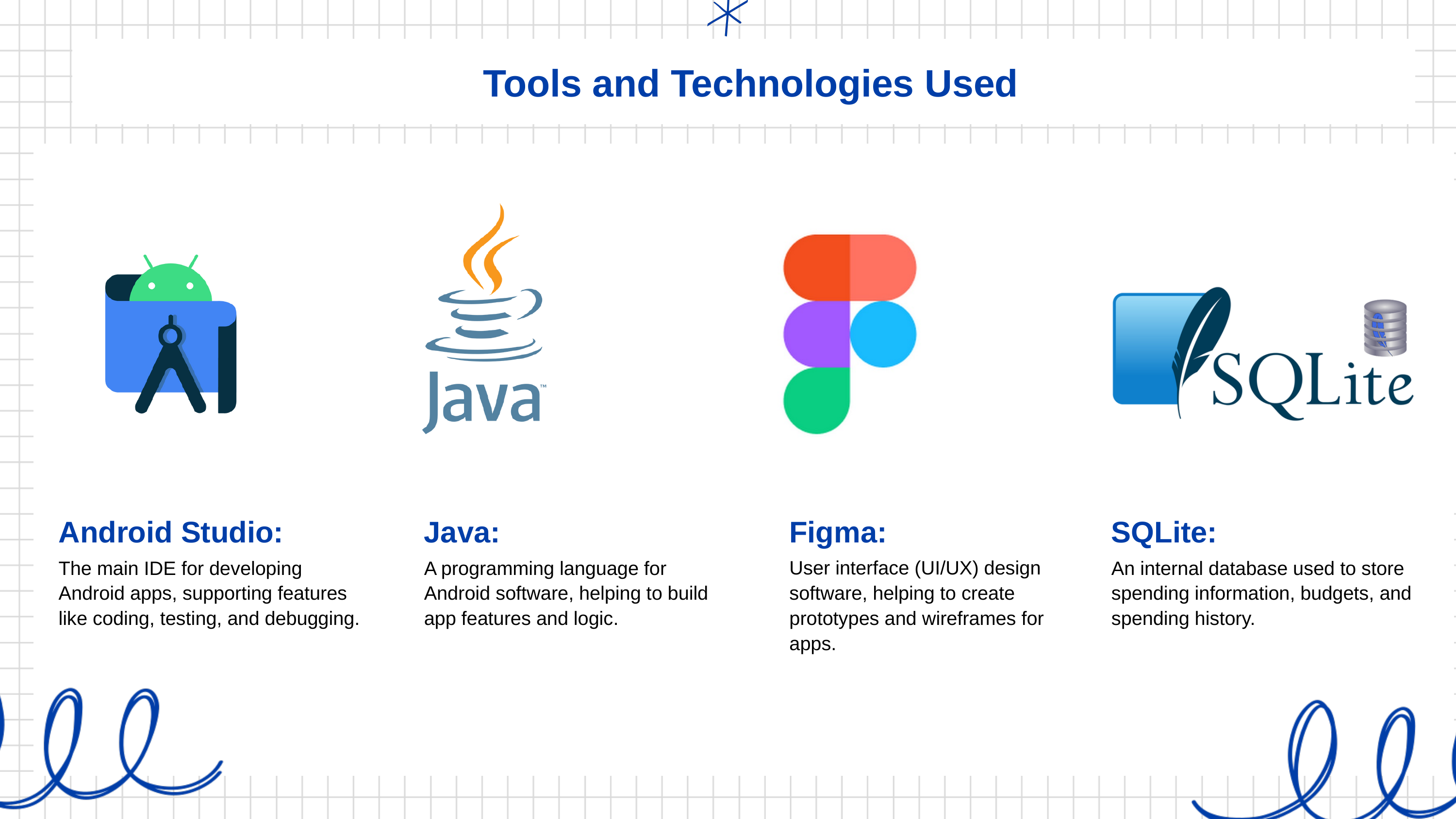

Tools and Technologies Used

Android Studio:
The main IDE for developing Android apps, supporting features like coding, testing, and debugging.
Java:
A programming language for Android software, helping to build app features and logic.
Figma:
User interface (UI/UX) design software, helping to create prototypes and wireframes for apps.
SQLite:
An internal database used to store spending information, budgets, and spending history.